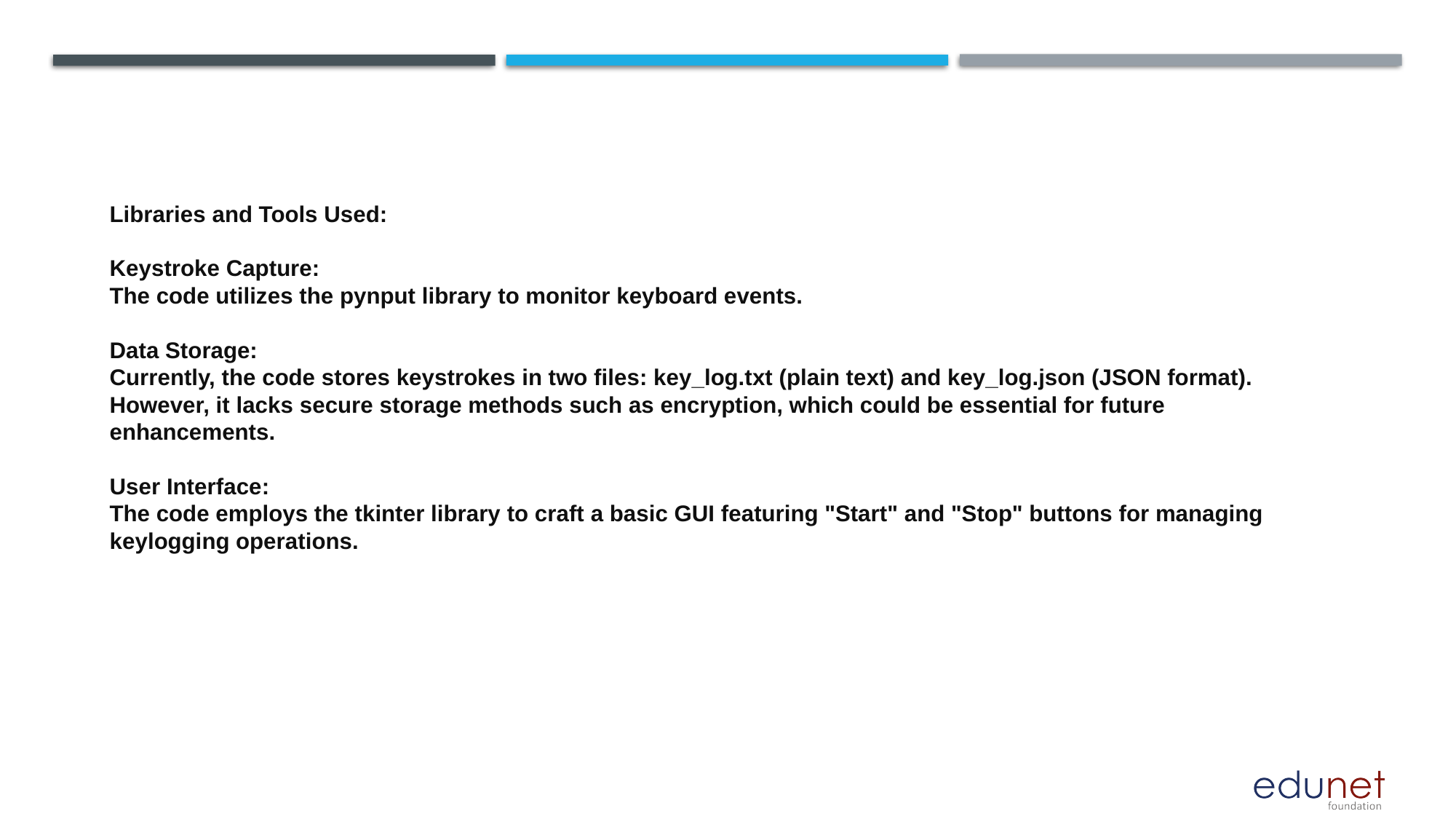

Libraries and Tools Used:

Keystroke Capture:
The code utilizes the pynput library to monitor keyboard events.

Data Storage:
Currently, the code stores keystrokes in two files: key_log.txt (plain text) and key_log.json (JSON format). However, it lacks secure storage methods such as encryption, which could be essential for future enhancements.

User Interface:
The code employs the tkinter library to craft a basic GUI featuring "Start" and "Stop" buttons for managing keylogging operations.